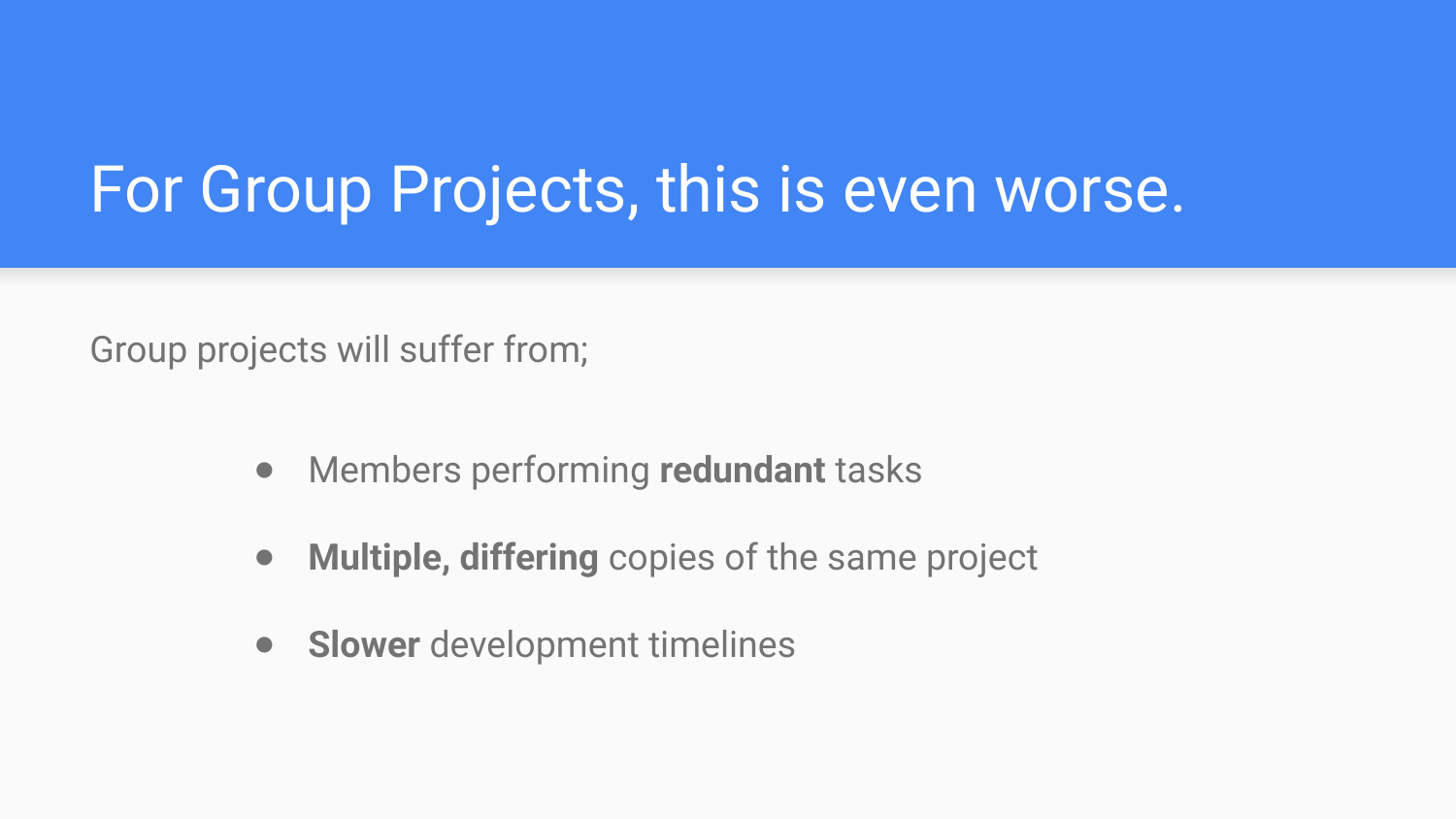

# For Group Projects, this is even worse.
Group projects will suffer from;
Members performing redundant tasks
Multiple, differing copies of the same project
Slower development timelines